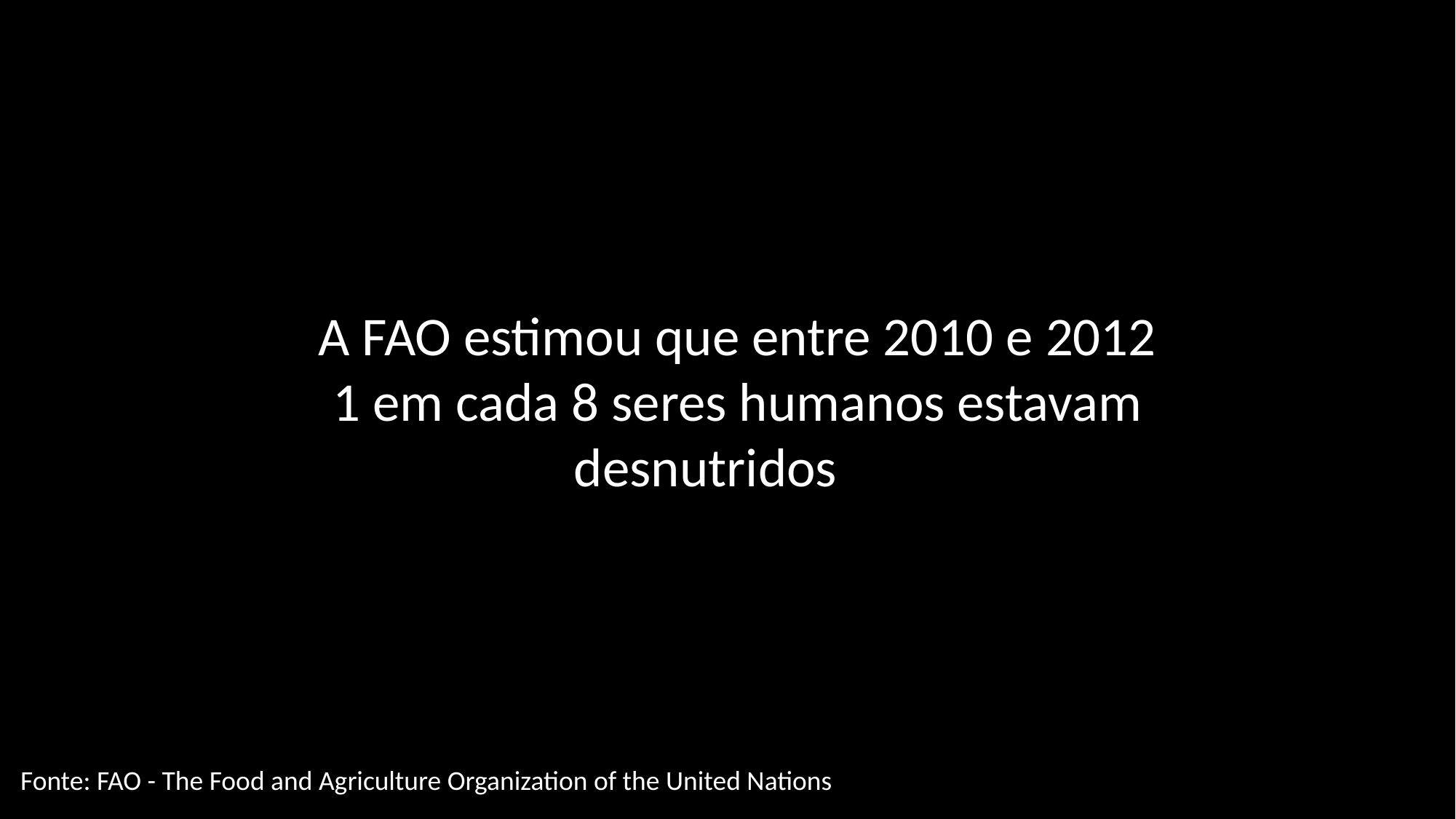

A FAO estimou que entre 2010 e 2012 1 em cada 8 seres humanos estavam desnutridos
Fonte: FAO - The Food and Agriculture Organization of the United Nations